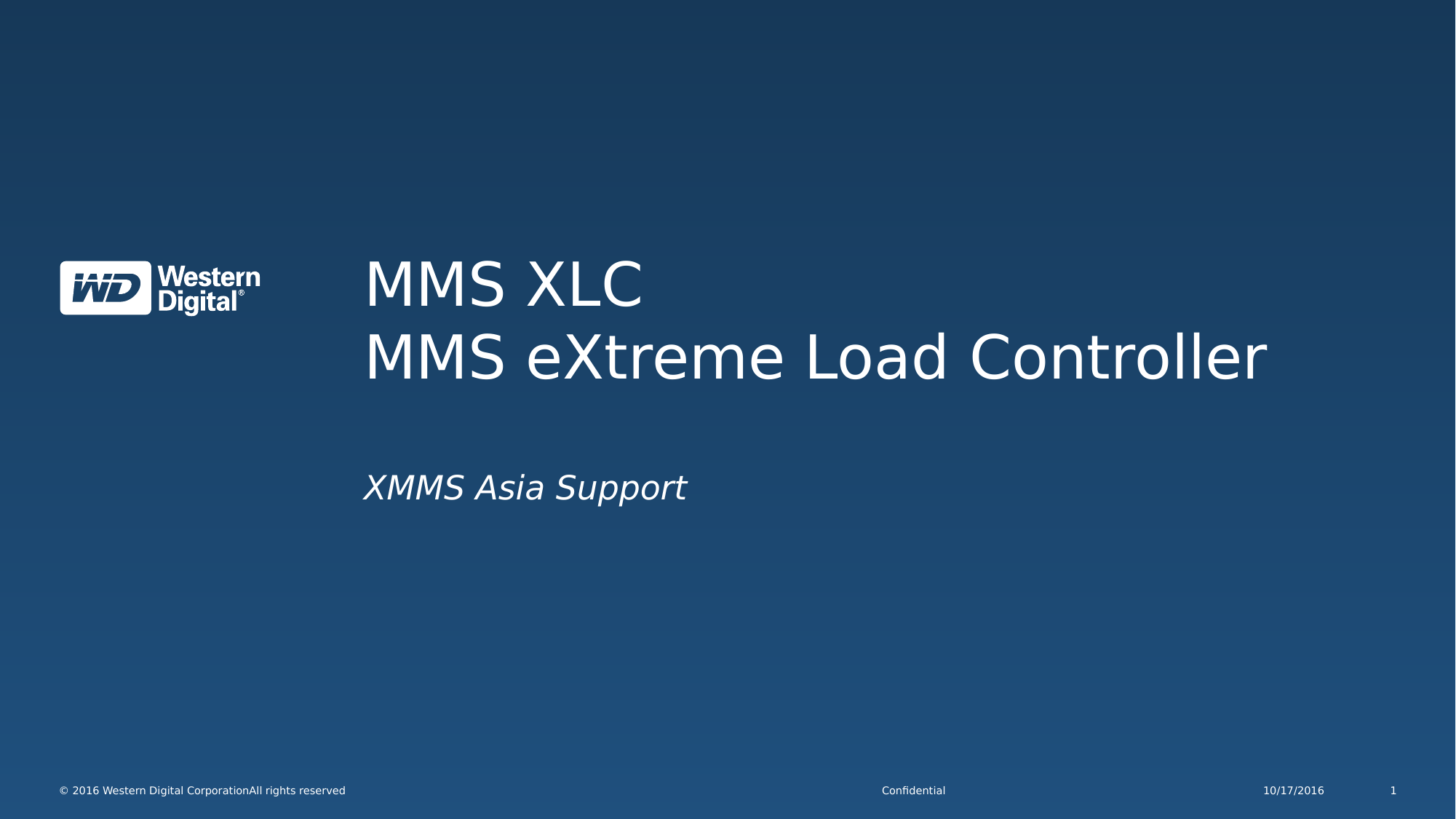

# MMS XLC MMS eXtreme Load Controller
XMMS Asia Support
© 2016 Western Digital Corporation	All rights reserved
10/17/2016
1